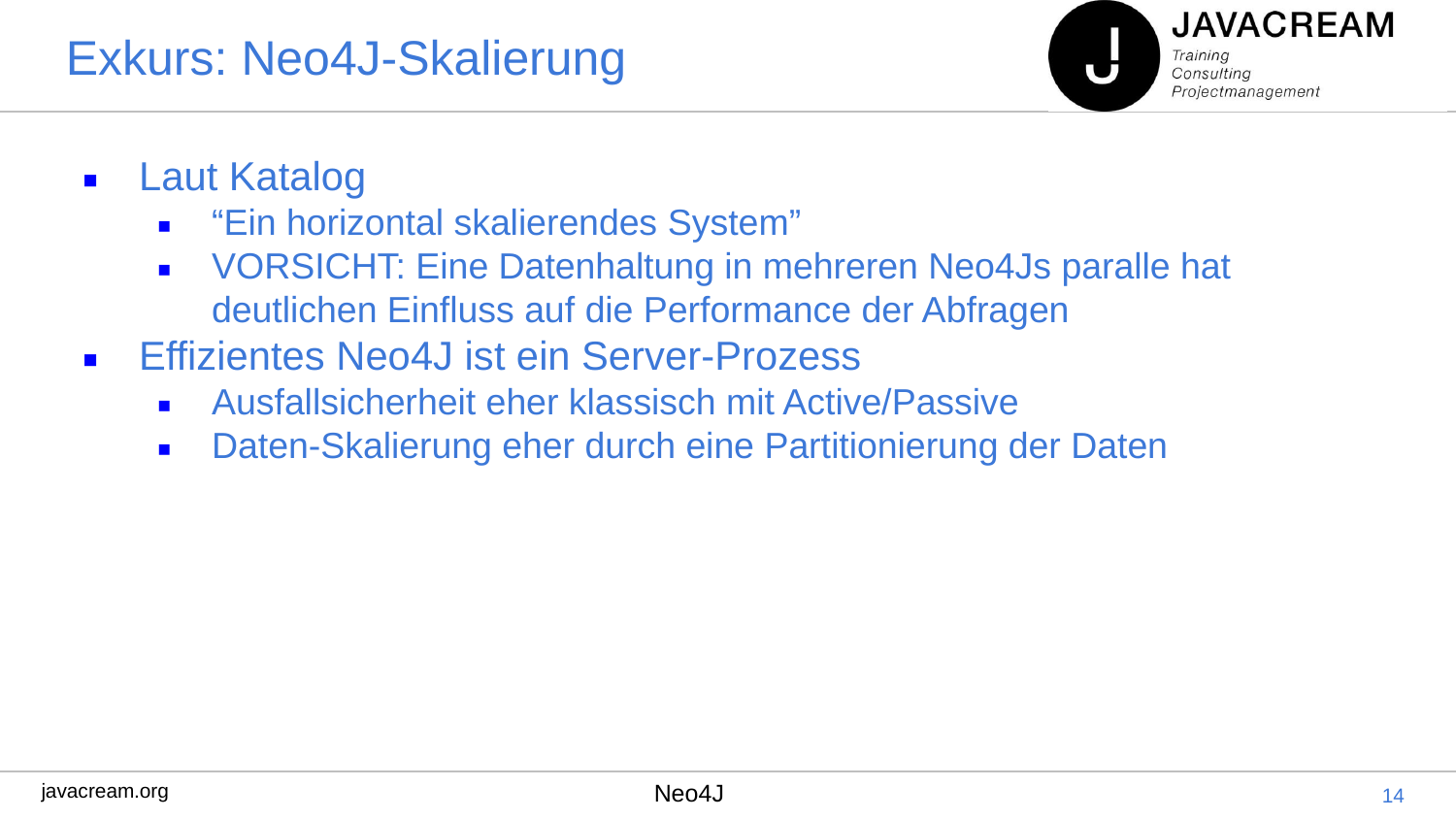

# Exkurs: Neo4J-Skalierung
Laut Katalog
“Ein horizontal skalierendes System”
VORSICHT: Eine Datenhaltung in mehreren Neo4Js paralle hat deutlichen Einfluss auf die Performance der Abfragen
Effizientes Neo4J ist ein Server-Prozess
Ausfallsicherheit eher klassisch mit Active/Passive
Daten-Skalierung eher durch eine Partitionierung der Daten
14